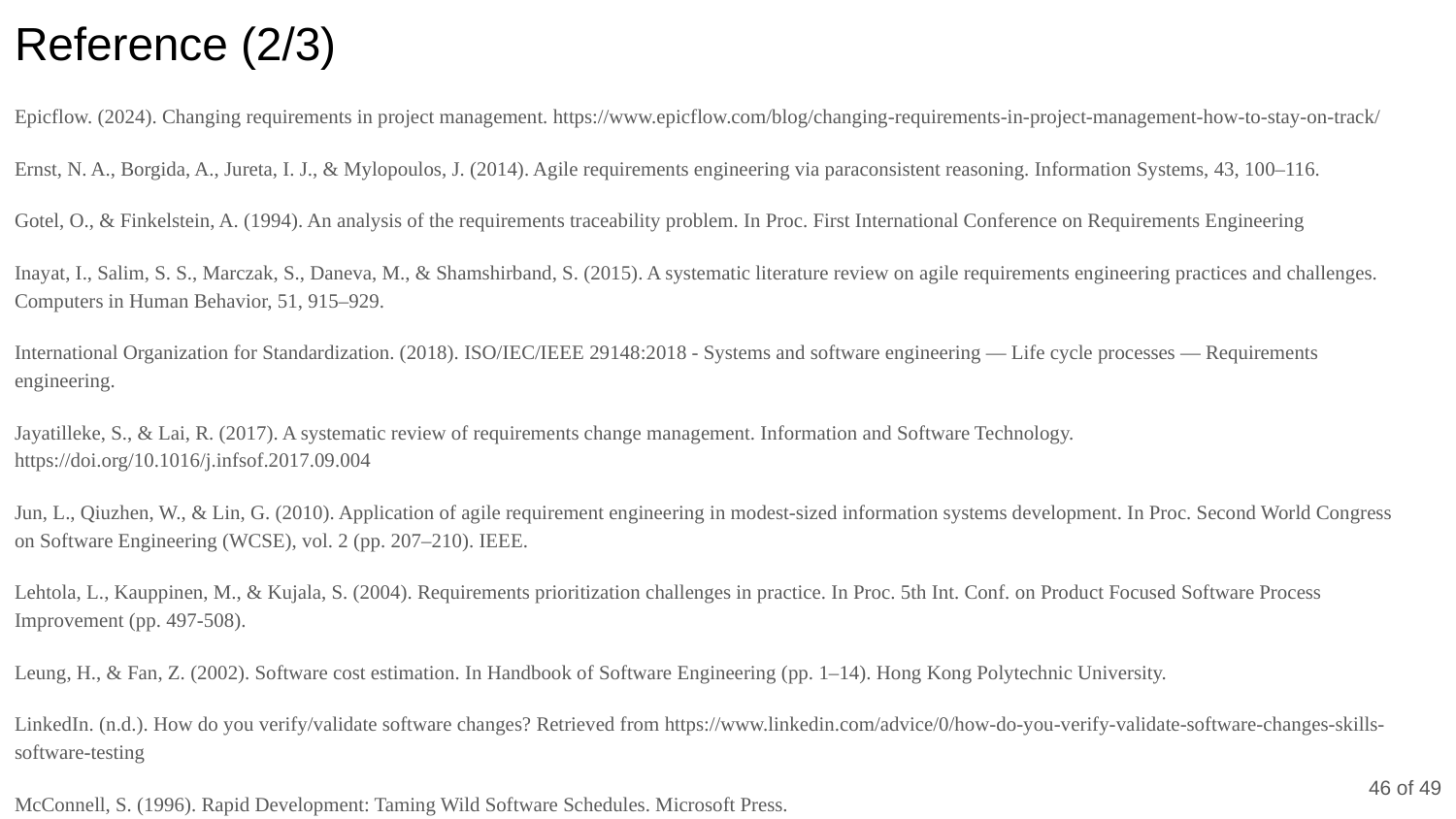

# Reference (2/3)
Epicflow. (2024). Changing requirements in project management. https://www.epicflow.com/blog/changing-requirements-in-project-management-how-to-stay-on-track/
Ernst, N. A., Borgida, A., Jureta, I. J., & Mylopoulos, J. (2014). Agile requirements engineering via paraconsistent reasoning. Information Systems, 43, 100–116.
Gotel, O., & Finkelstein, A. (1994). An analysis of the requirements traceability problem. In Proc. First International Conference on Requirements Engineering
Inayat, I., Salim, S. S., Marczak, S., Daneva, M., & Shamshirband, S. (2015). A systematic literature review on agile requirements engineering practices and challenges. Computers in Human Behavior, 51, 915–929.
International Organization for Standardization. (2018). ISO/IEC/IEEE 29148:2018 - Systems and software engineering — Life cycle processes — Requirements engineering.
Jayatilleke, S., & Lai, R. (2017). A systematic review of requirements change management. Information and Software Technology. https://doi.org/10.1016/j.infsof.2017.09.004
Jun, L., Qiuzhen, W., & Lin, G. (2010). Application of agile requirement engineering in modest-sized information systems development. In Proc. Second World Congress on Software Engineering (WCSE), vol. 2 (pp. 207–210). IEEE.
Lehtola, L., Kauppinen, M., & Kujala, S. (2004). Requirements prioritization challenges in practice. In Proc. 5th Int. Conf. on Product Focused Software Process Improvement (pp. 497-508).
Leung, H., & Fan, Z. (2002). Software cost estimation. In Handbook of Software Engineering (pp. 1–14). Hong Kong Polytechnic University.
LinkedIn. (n.d.). How do you verify/validate software changes? Retrieved from https://www.linkedin.com/advice/0/how-do-you-verify-validate-software-changes-skills-software-testing
McConnell, S. (1996). Rapid Development: Taming Wild Software Schedules. Microsoft Press.
46 of 49